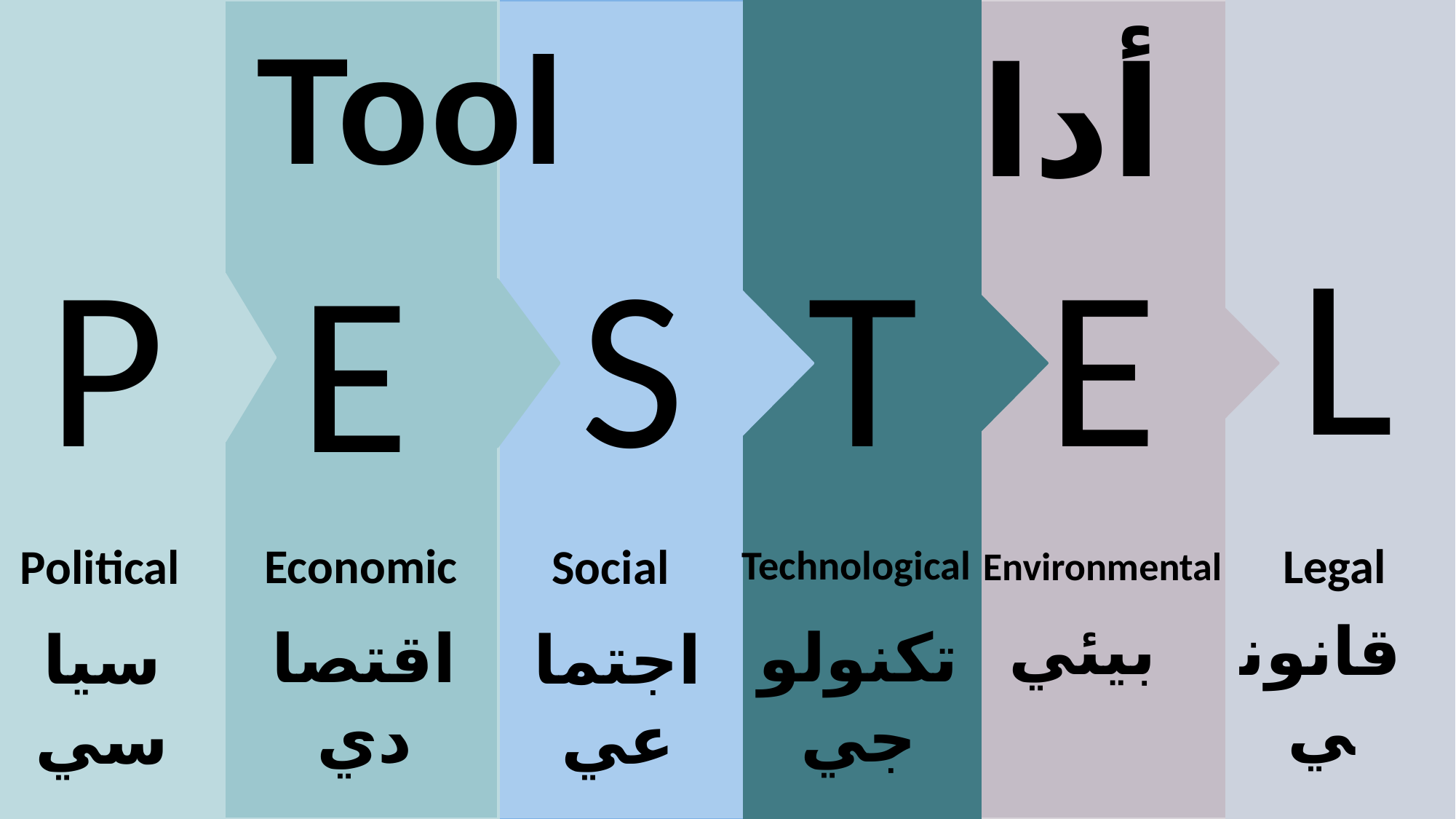

P

E

S

T

E

Tool
أداة
L

Economic
Legal
Social
Political
Technological
Environmental
بيئي
قانوني
تكنولوجي
اقتصادي
سياسي
اجتماعي